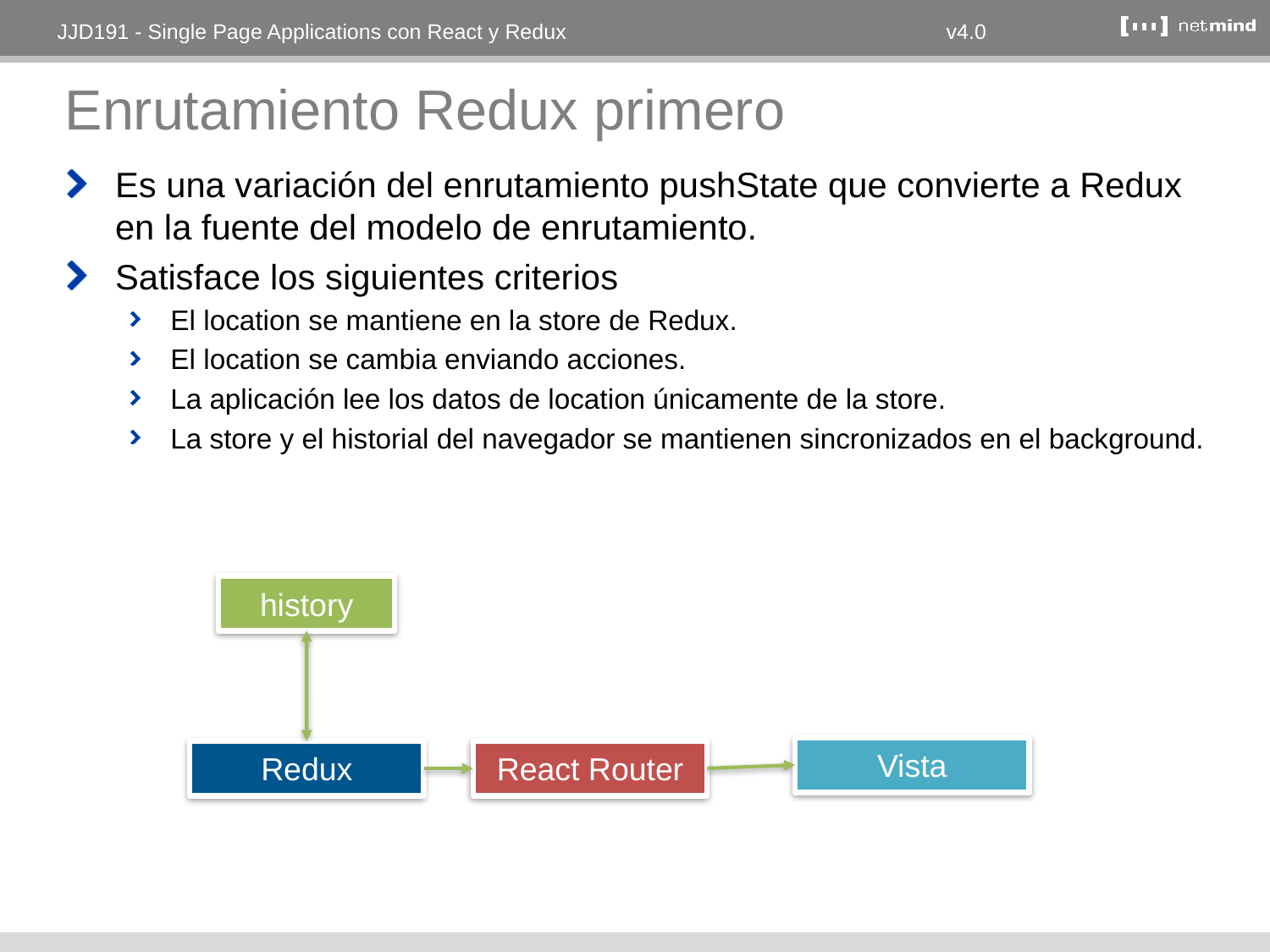

# Enrutamiento Redux primero
Es una variación del enrutamiento pushState que convierte a Redux en la fuente del modelo de enrutamiento.
Satisface los siguientes criterios
El location se mantiene en la store de Redux.
El location se cambia enviando acciones.
La aplicación lee los datos de location únicamente de la store.
La store y el historial del navegador se mantienen sincronizados en el background.
history
Vista
Redux
React Router